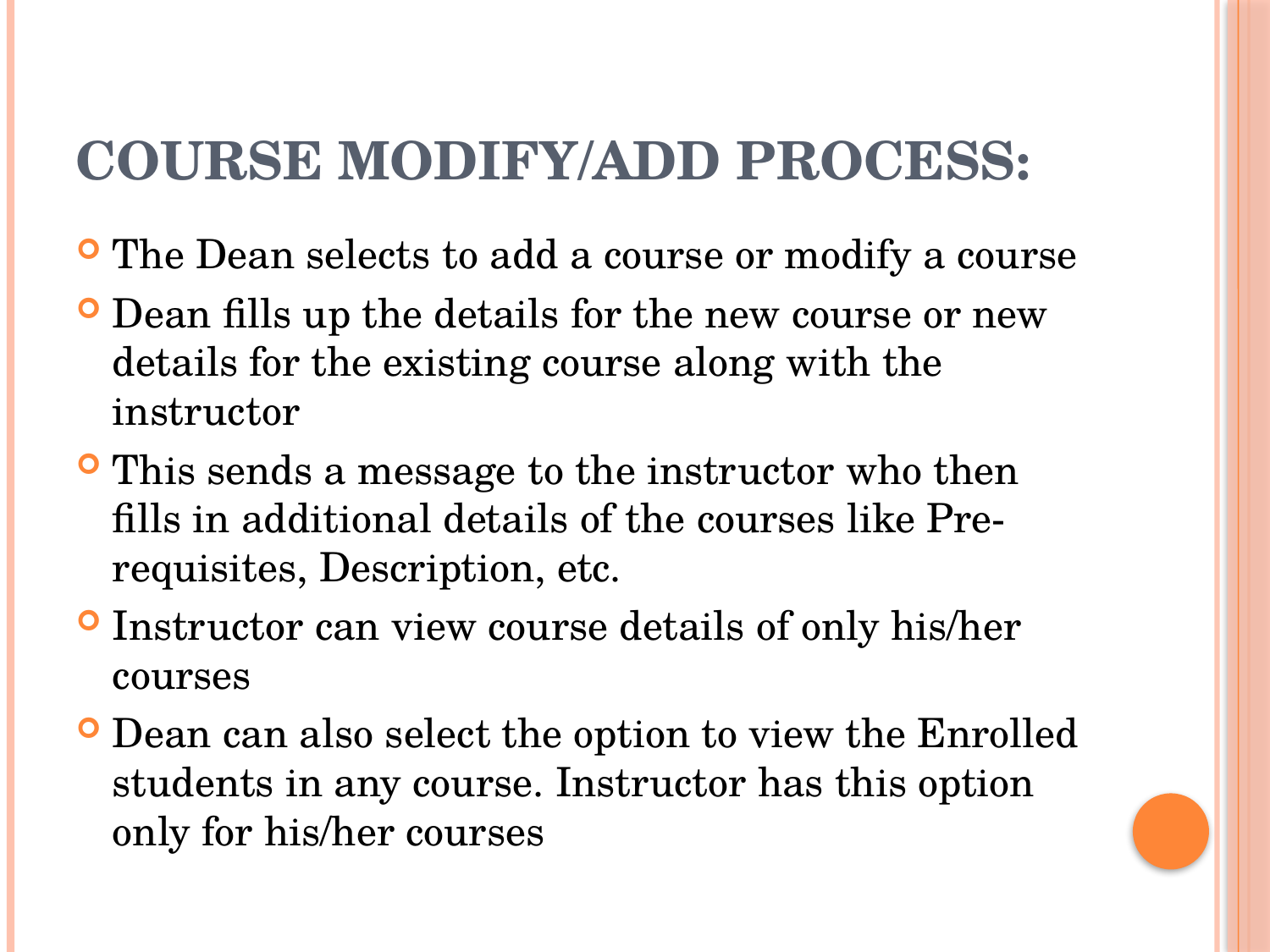

# Course Modify/Add Process:
The Dean selects to add a course or modify a course
Dean fills up the details for the new course or new details for the existing course along with the instructor
This sends a message to the instructor who then fills in additional details of the courses like Pre-requisites, Description, etc.
Instructor can view course details of only his/her courses
Dean can also select the option to view the Enrolled students in any course. Instructor has this option only for his/her courses